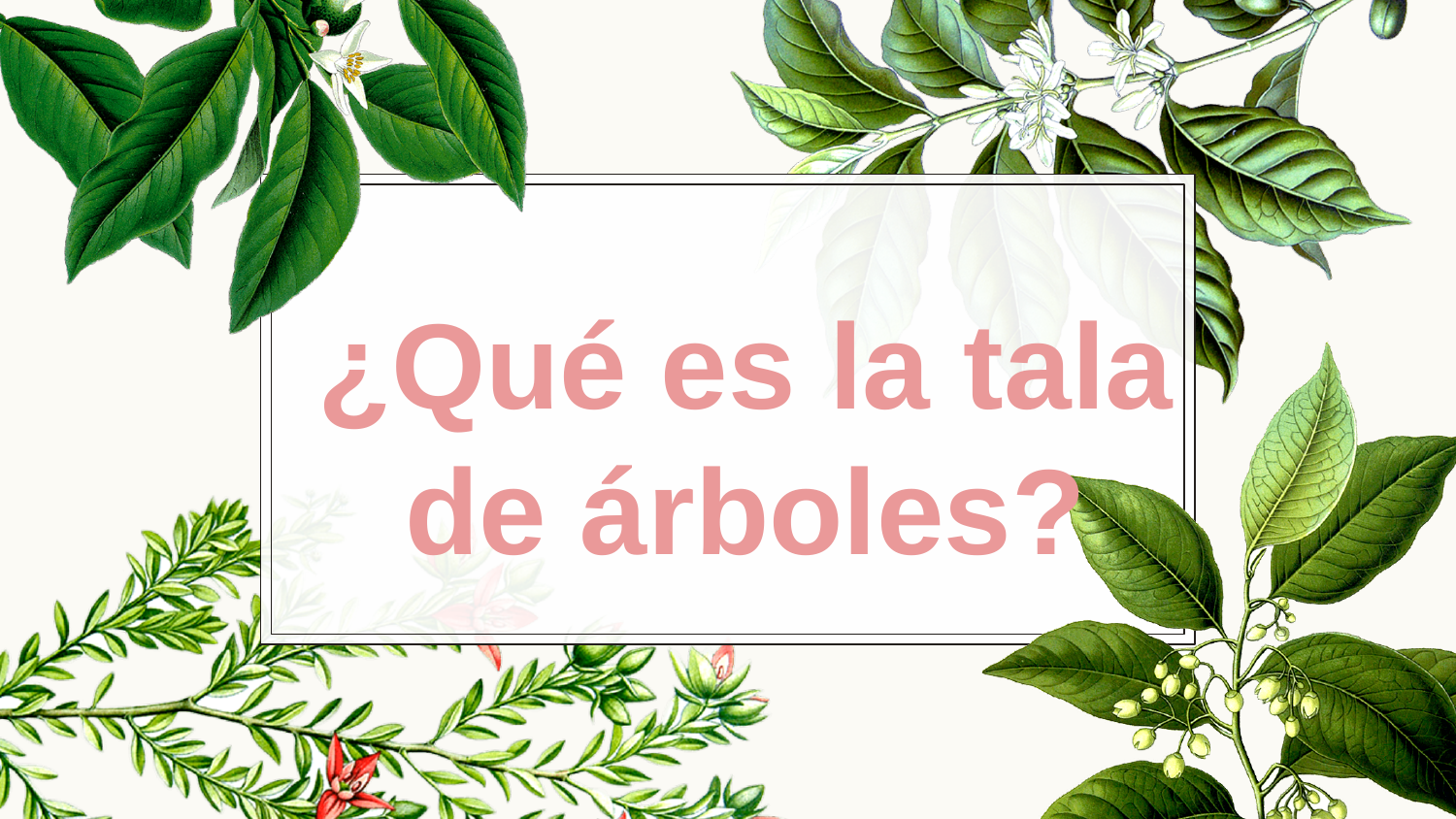

# ¿Qué es la tala de árboles?